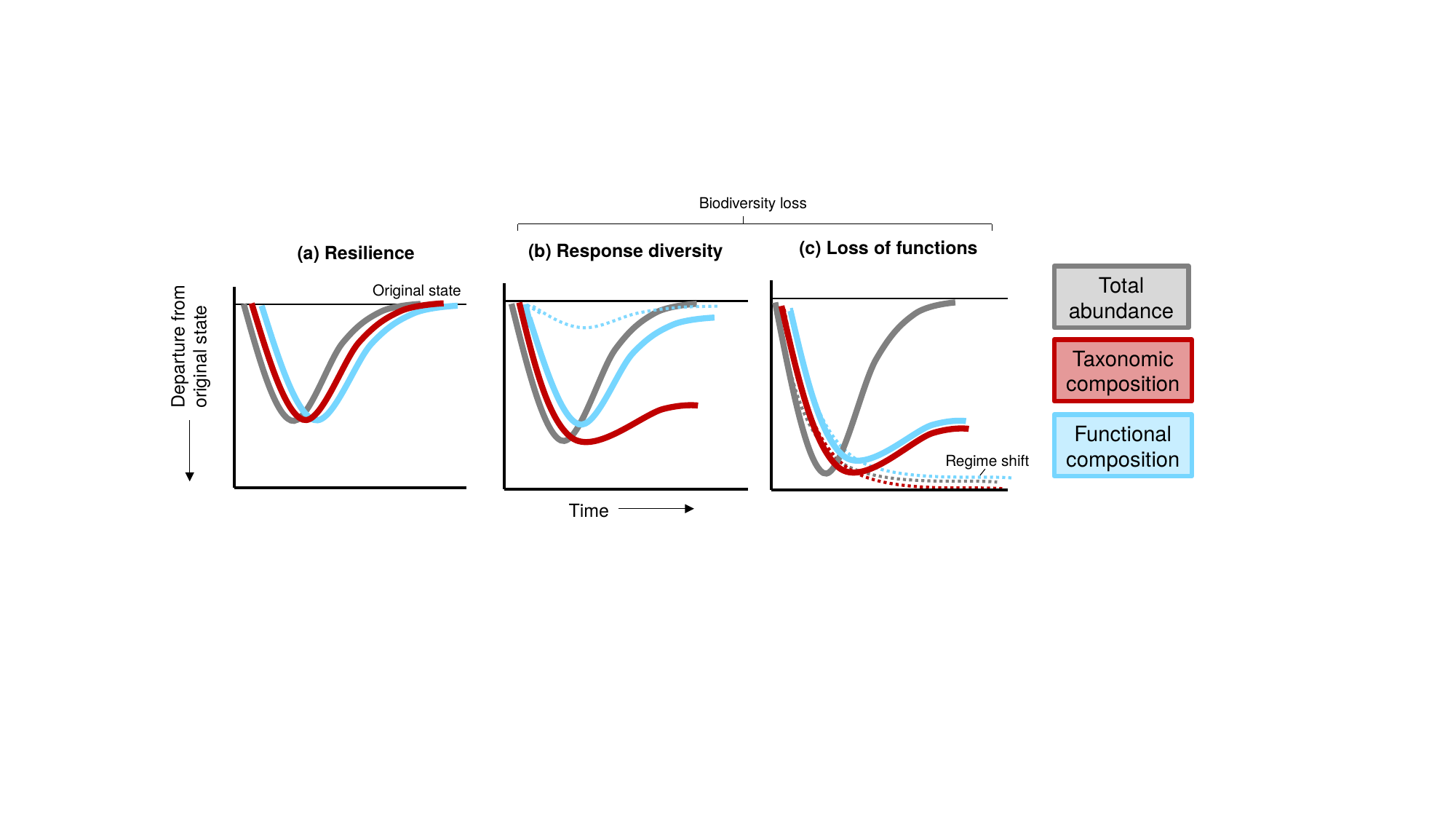

Biodiversity loss
(c) Loss of functions

(b) Response diversity

(a) Resilience

Total abundance
Original state

Departure from original state
Taxonomic composition
Functional composition
Regime shift
Time